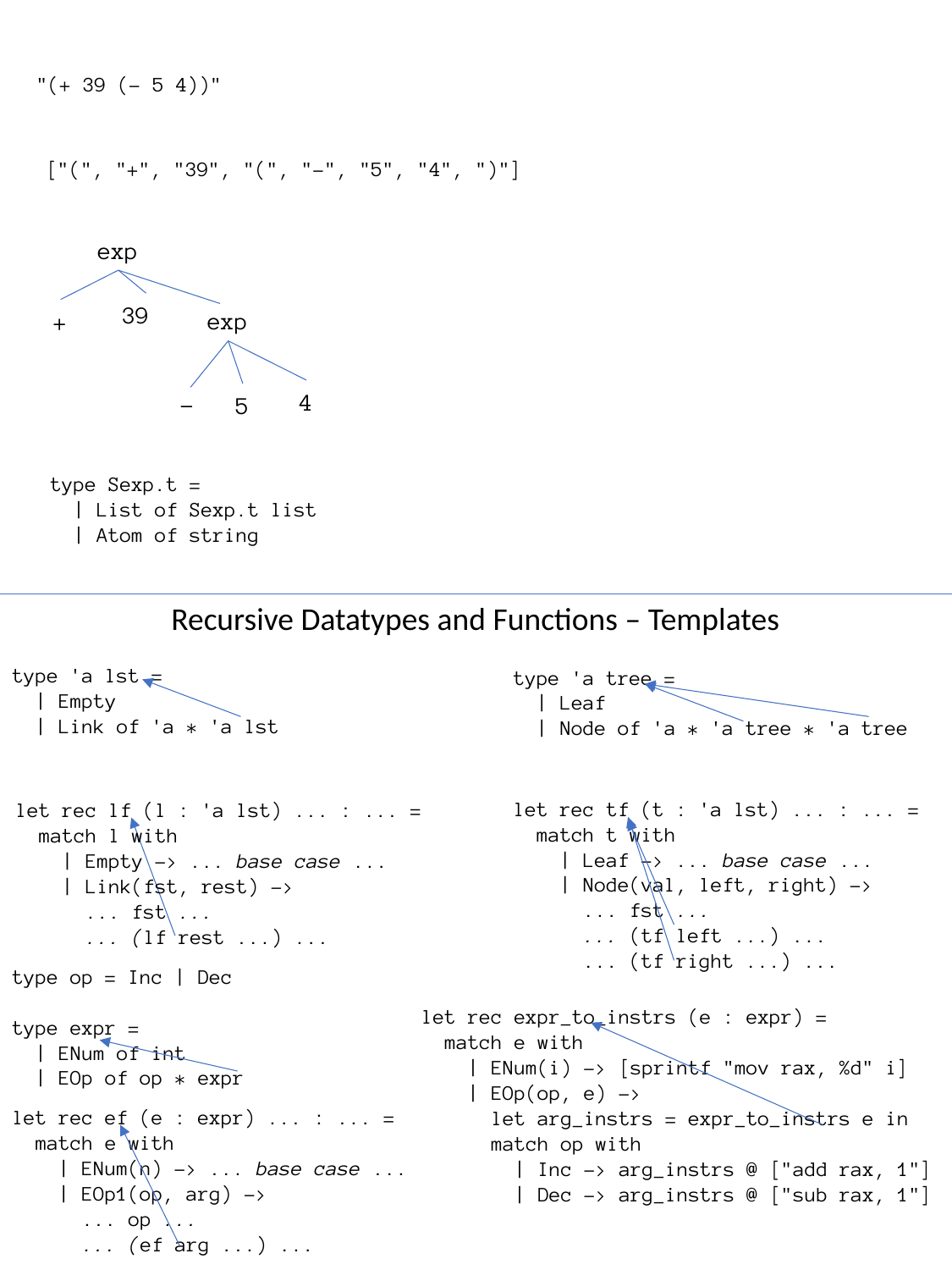

"(+ 39 (- 5 4))"
["(", "+", "39", "(", "-", "5", "4", ")"]
exp
39
exp
+
4
-
5
type Sexp.t =
  | List of Sexp.t list
  | Atom of string
Recursive Datatypes and Functions – Templates
type 'a lst =
  | Empty
  | Link of 'a * 'a lst
type 'a tree =
  | Leaf
  | Node of 'a * 'a tree * 'a tree
let rec tf (t : 'a lst) ... : ... =
  match t with
    | Leaf -> ... base case ...
    | Node(val, left, right) ->
      ... fst ...
      ... (tf left ...) ...
      ... (tf right ...) ...

let rec lf (l : 'a lst) ... : ... =
  match l with
    | Empty -> ... base case ...
    | Link(fst, rest) ->
      ... fst ...
      ... (lf rest ...) ...

type op = Inc | Dec

type expr =
  | ENum of int
  | EOp of op * expr

let rec expr_to_instrs (e : expr) =
  match e with
    | ENum(i) -> [sprintf "mov rax, %d" i]
    | EOp(op, e) ->
      let arg_instrs = expr_to_instrs e in
      match op with
        | Inc -> arg_instrs @ ["add rax, 1"]
        | Dec -> arg_instrs @ ["sub rax, 1"]

let rec ef (e : expr) ... : ... =
  match e with
    | ENum(n) -> ... base case ...
    | EOp1(op, arg) ->
      ... op ...
      ... (ef arg ...) ...